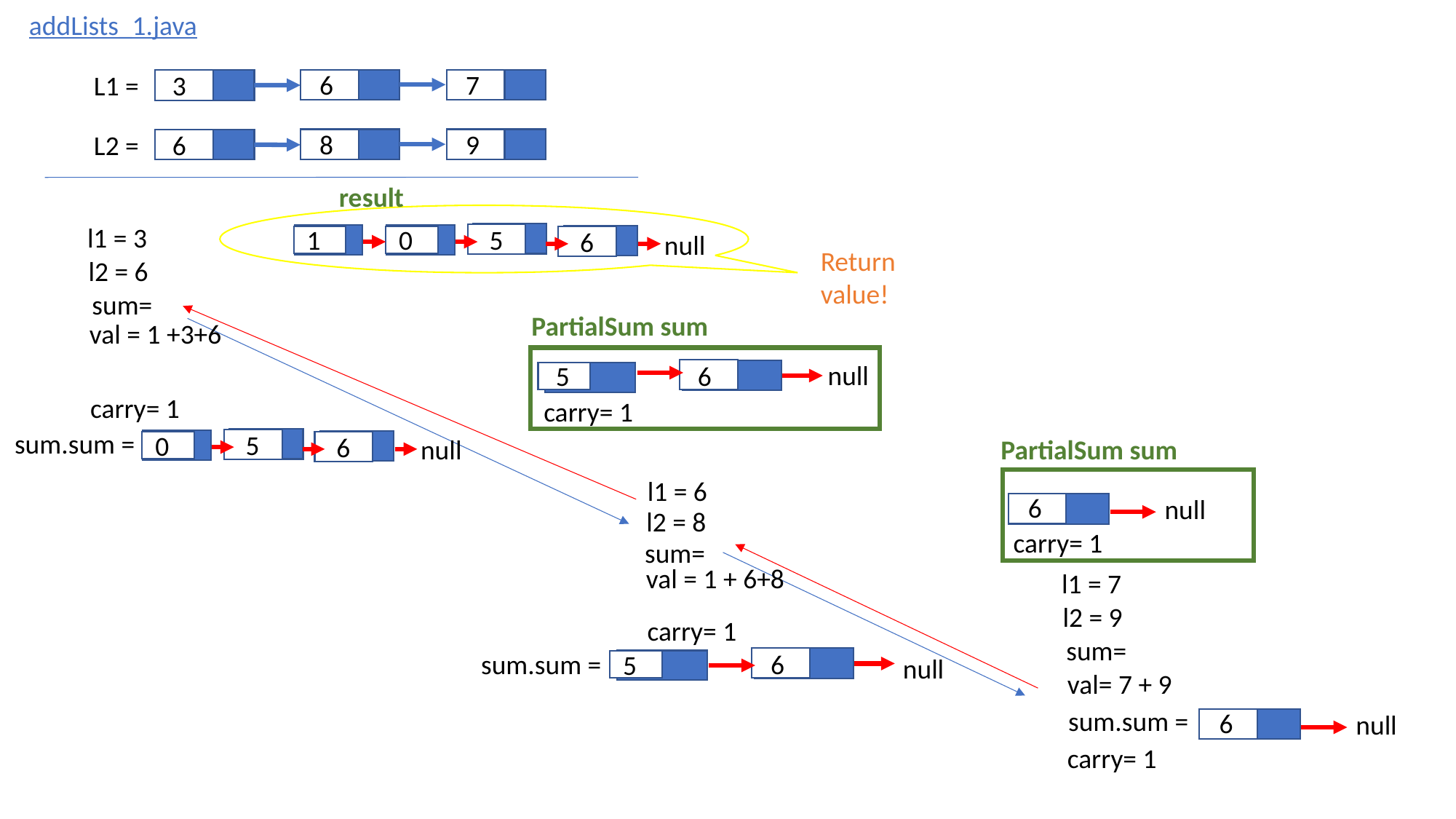

addLists_1.java
6
7
L1 =
3

8
9
L2 =
6

result

l1 = 3
5
1
0
6
null

Return value!
l2 = 6
sum=
PartialSum sum
val = 1 +3+6

null
6
5

carry= 1
carry= 1
sum.sum =
5
0
6
PartialSum sum
null

l1 = 6

6
null

l2 = 8
carry= 1
sum=
val = 1 + 6+8
l1 = 7
l2 = 9
carry= 1
sum=
sum.sum =
6
5
null

val= 7 + 9
sum.sum =
6
null

carry= 1